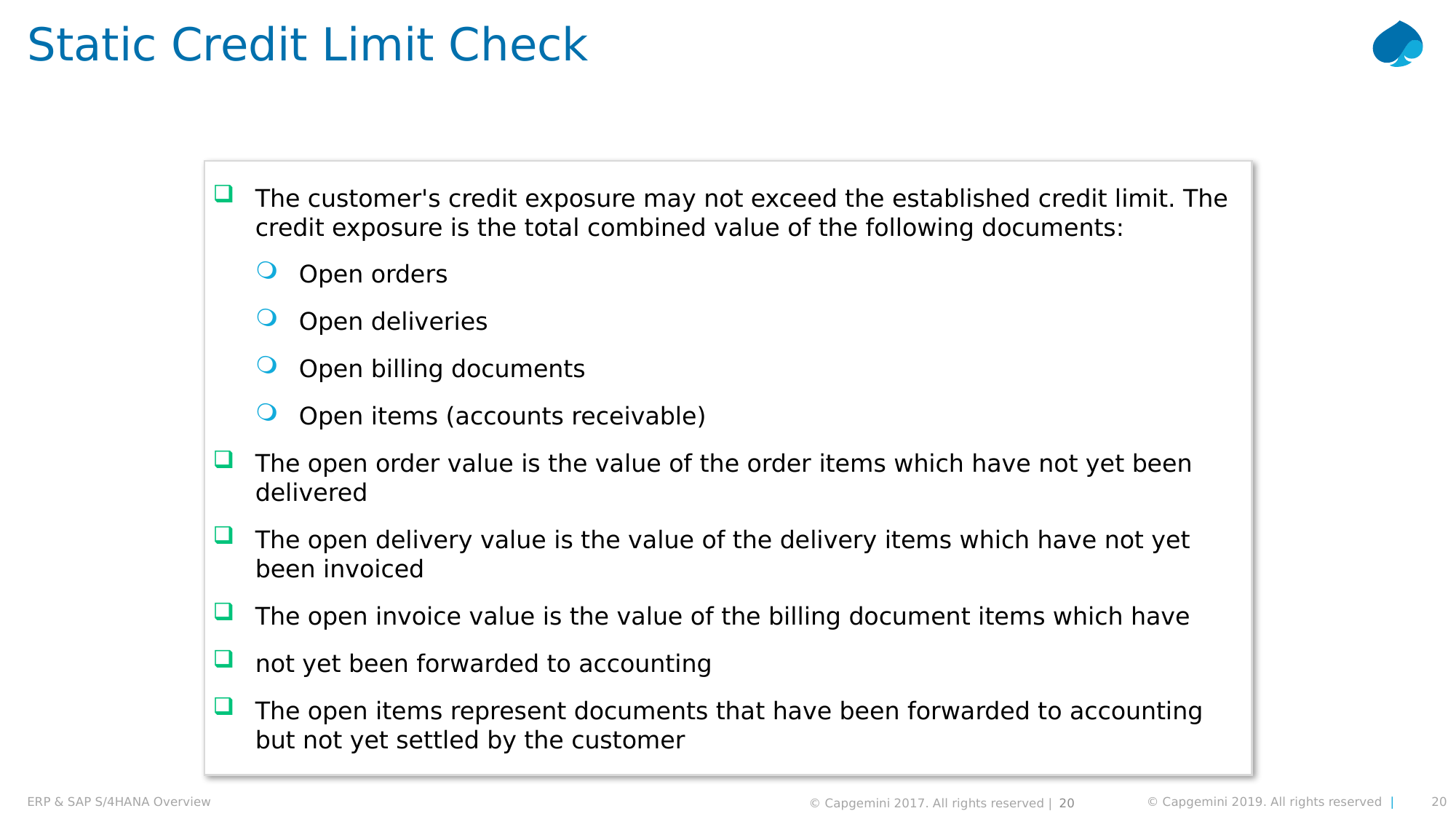

# Static Credit Limit Check
The customer's credit exposure may not exceed the established credit limit. The credit exposure is the total combined value of the following documents:
Open orders
Open deliveries
Open billing documents
Open items (accounts receivable)
The open order value is the value of the order items which have not yet been delivered
The open delivery value is the value of the delivery items which have not yet been invoiced
The open invoice value is the value of the billing document items which have
not yet been forwarded to accounting
The open items represent documents that have been forwarded to accounting but not yet settled by the customer
20
© Capgemini 2017. All rights reserved |